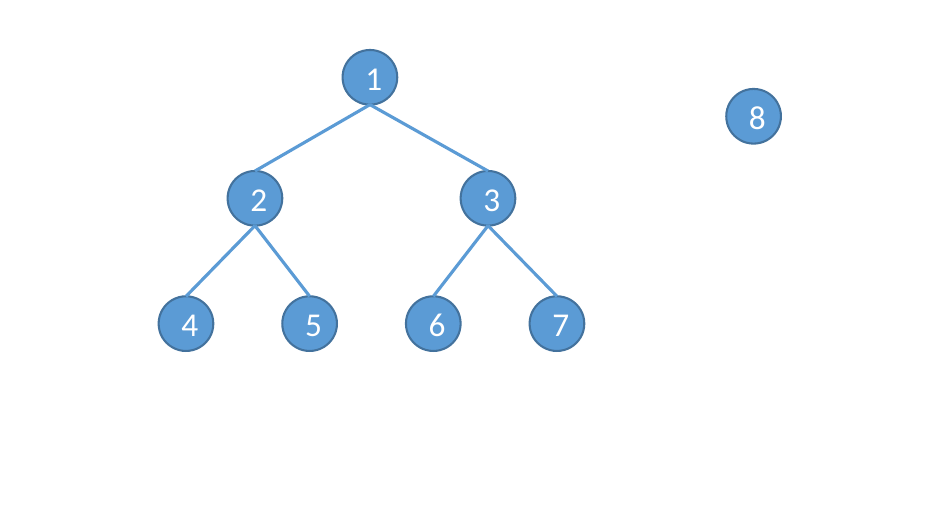

1
8
2
3
4
5
6
7